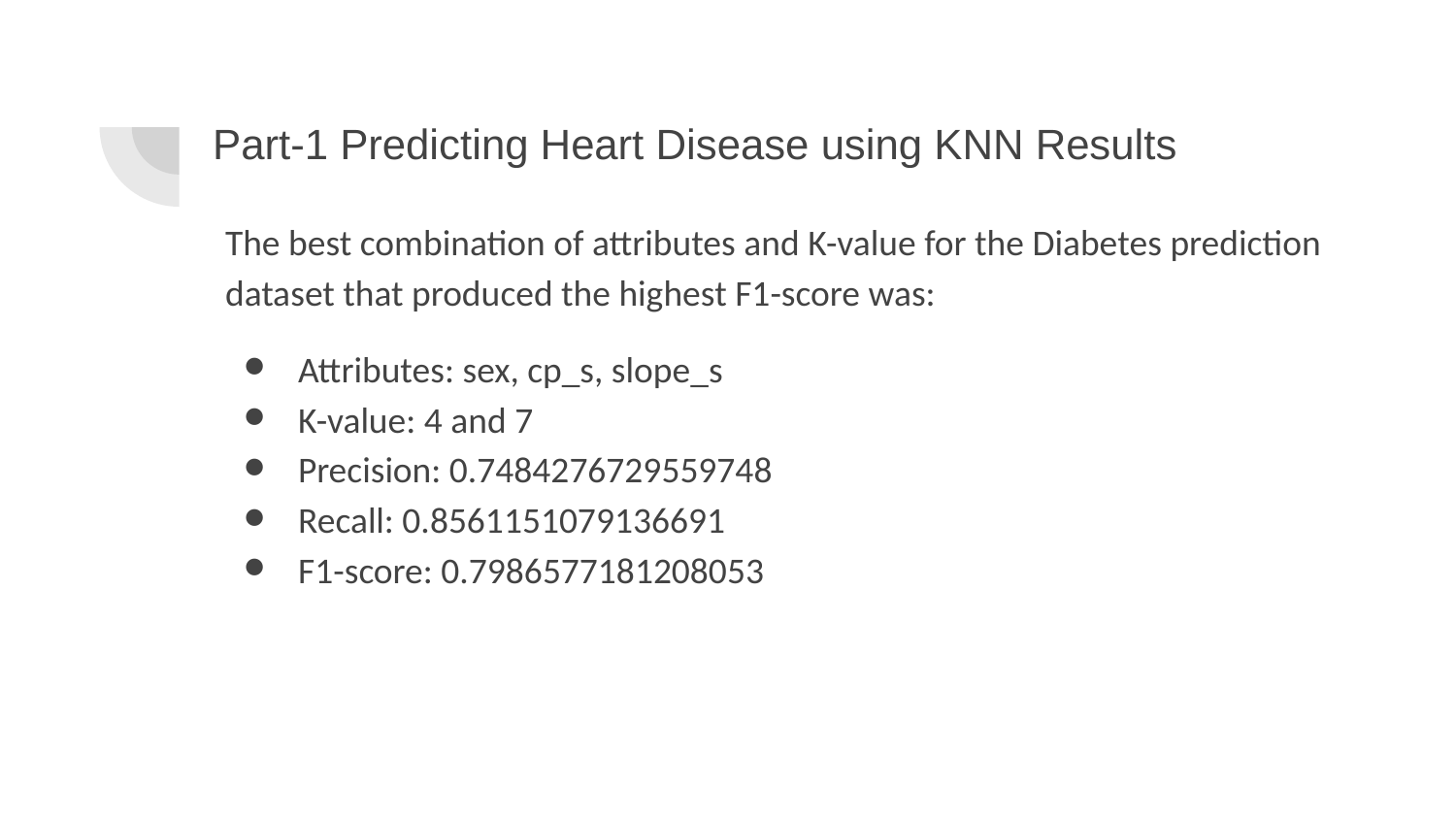

# Part-1 Predicting Heart Disease using KNN Results
The best combination of attributes and K-value for the Diabetes prediction dataset that produced the highest F1-score was:
Attributes: sex, cp_s, slope_s
K-value: 4 and 7
Precision: 0.7484276729559748
Recall: 0.8561151079136691
F1-score: 0.7986577181208053